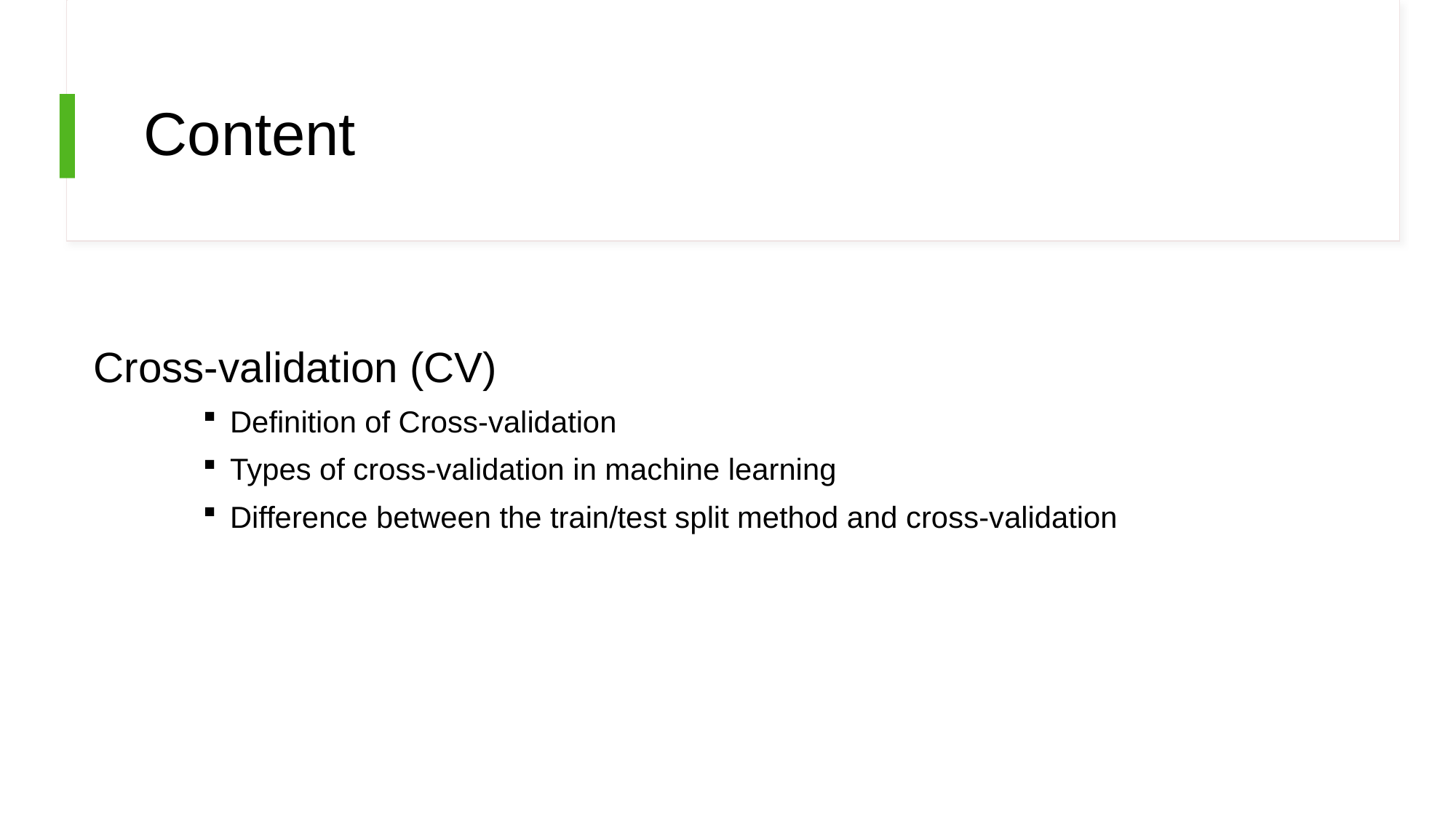

# Content
Cross-validation (CV)
Definition of Cross-validation
Types of cross-validation in machine learning
Difference between the train/test split method and cross-validation